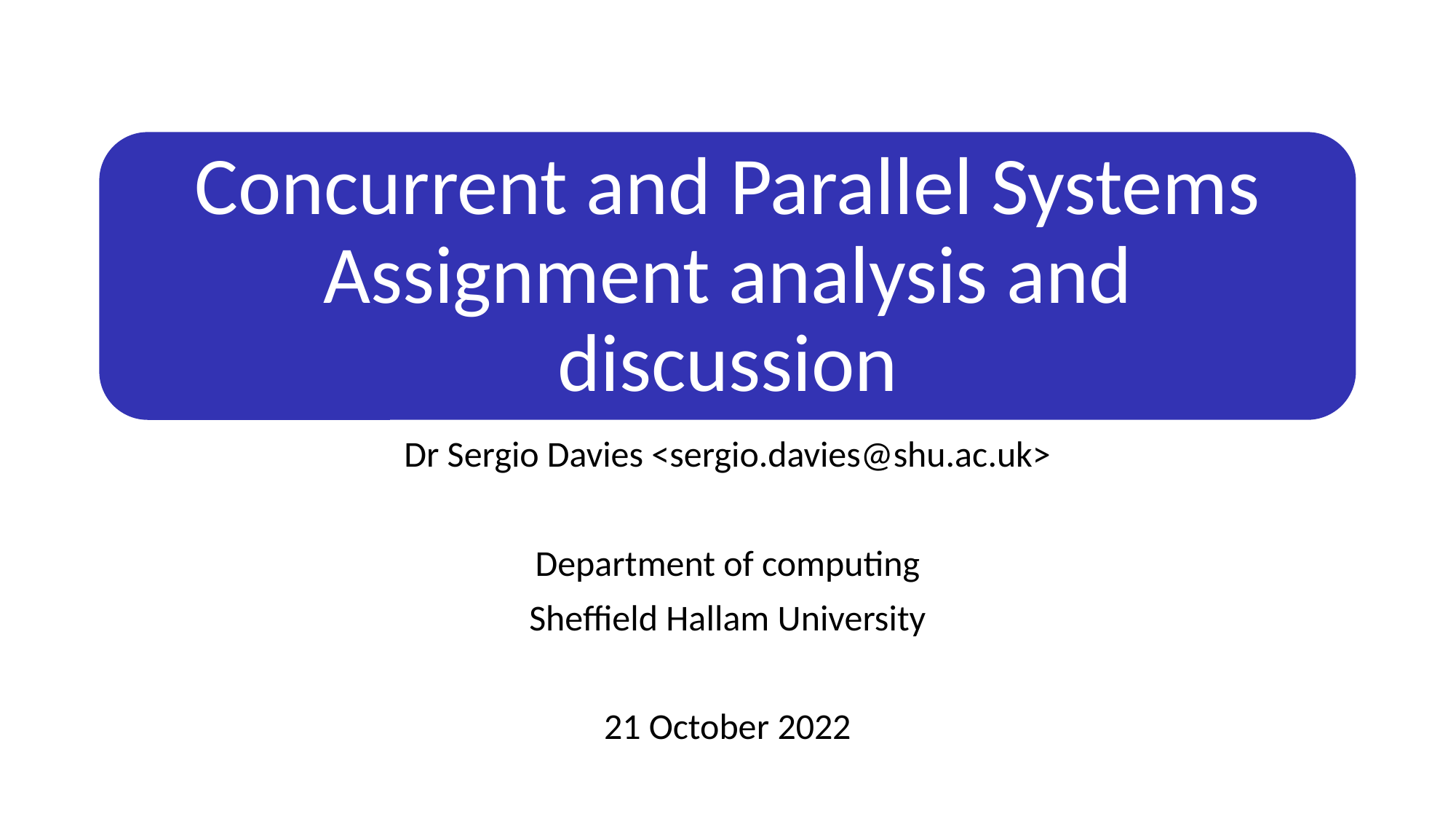

# Concurrent and Parallel Systems Assignment analysis and discussion
Dr Sergio Davies <sergio.davies@shu.ac.uk>

Department of computing
Sheffield Hallam University

21 October 2022